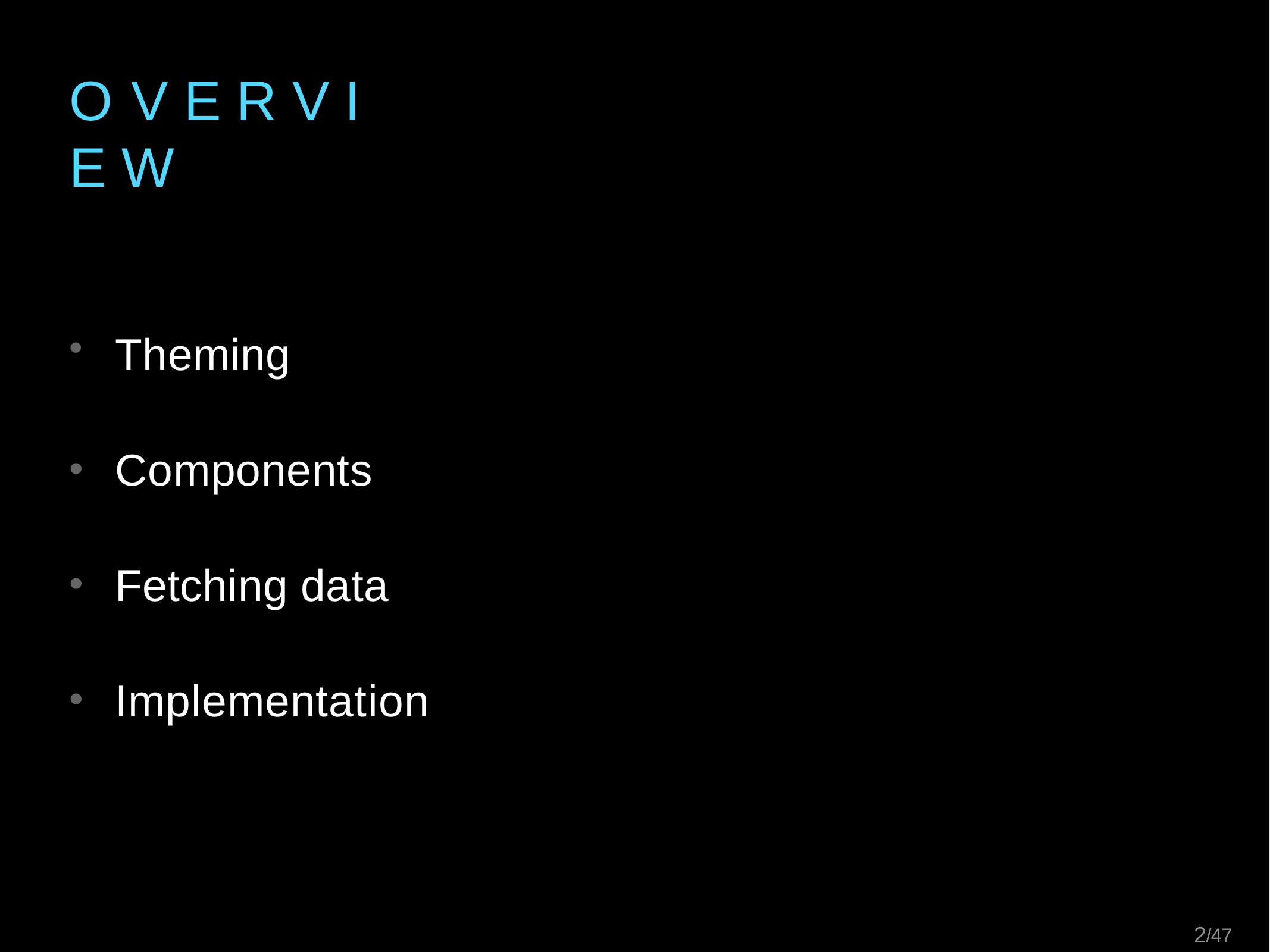

# O V E R V I E W
Theming

Components

Fetching data

Implementation
2/47